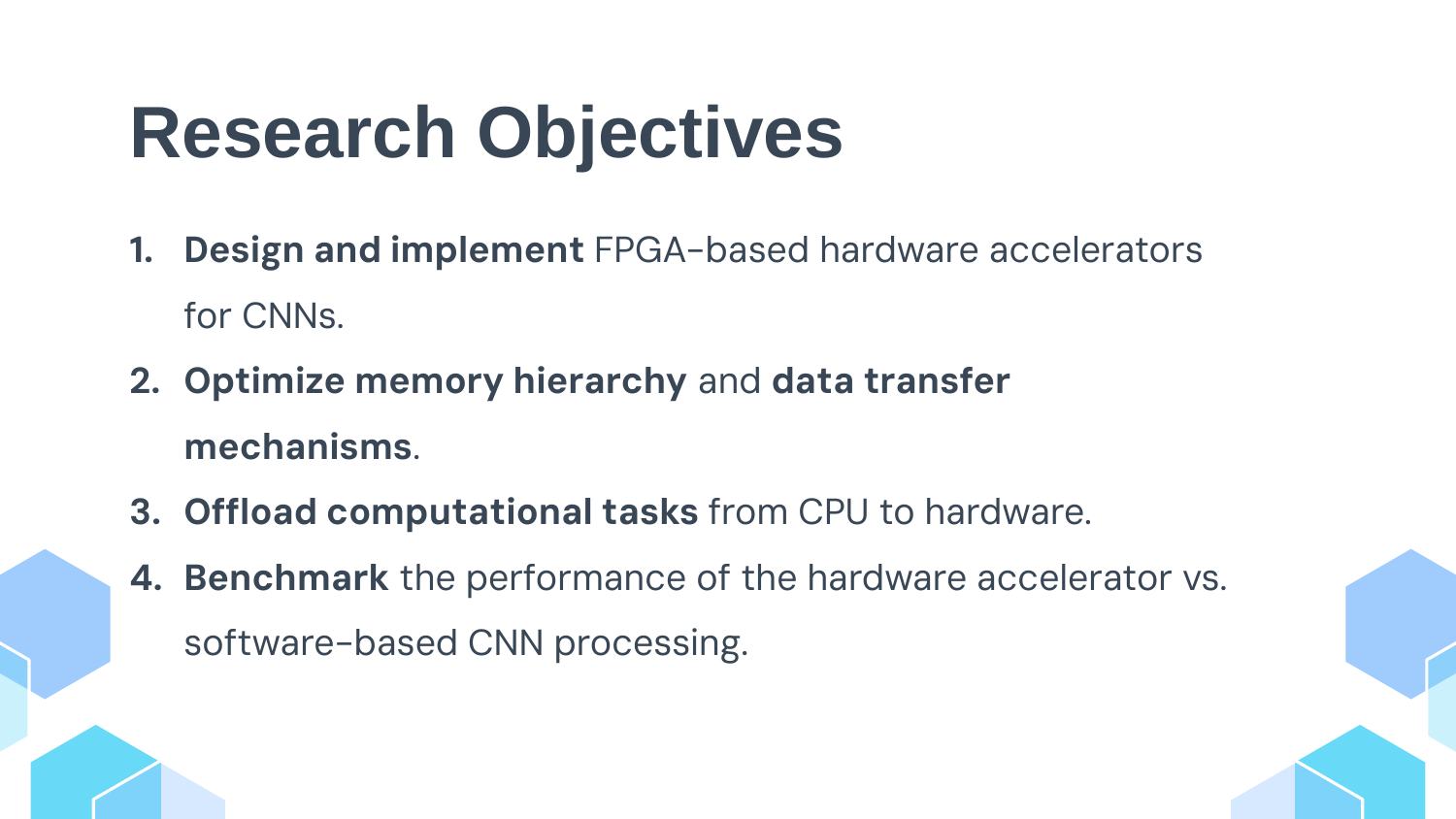

# Research Objectives
Design and implement FPGA-based hardware accelerators for CNNs.
Optimize memory hierarchy and data transfer mechanisms.
Offload computational tasks from CPU to hardware.
Benchmark the performance of the hardware accelerator vs. software-based CNN processing.